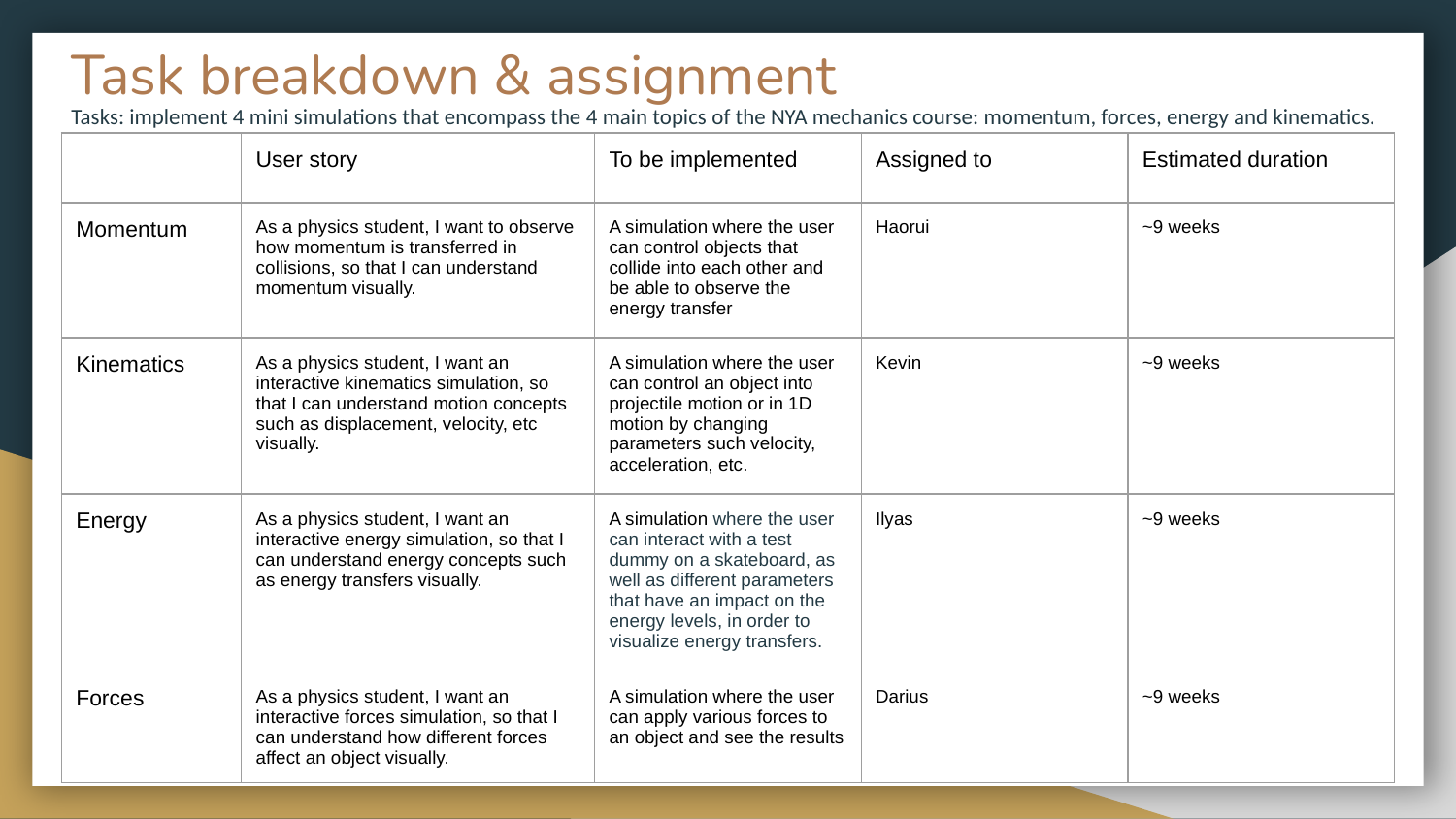

# Task breakdown & assignment

Tasks: implement 4 mini simulations that encompass the 4 main topics of the NYA mechanics course: momentum, forces, energy and kinematics.
|  | User story | To be implemented | Assigned to | Estimated duration |
| --- | --- | --- | --- | --- |
| Momentum | As a physics student, I want to observe how momentum is transferred in collisions, so that I can understand momentum visually. | A simulation where the user can control objects that collide into each other and be able to observe the energy transfer | Haorui | ~9 weeks |
| Kinematics | As a physics student, I want an interactive kinematics simulation, so that I can understand motion concepts such as displacement, velocity, etc visually. | A simulation where the user can control an object into projectile motion or in 1D motion by changing parameters such velocity, acceleration, etc. | Kevin | ~9 weeks |
| Energy | As a physics student, I want an interactive energy simulation, so that I can understand energy concepts such as energy transfers visually. | A simulation where the user can interact with a test dummy on a skateboard, as well as different parameters that have an impact on the energy levels, in order to visualize energy transfers. | Ilyas | ~9 weeks |
| Forces | As a physics student, I want an interactive forces simulation, so that I can understand how different forces affect an object visually. | A simulation where the user can apply various forces to an object and see the results | Darius | ~9 weeks |